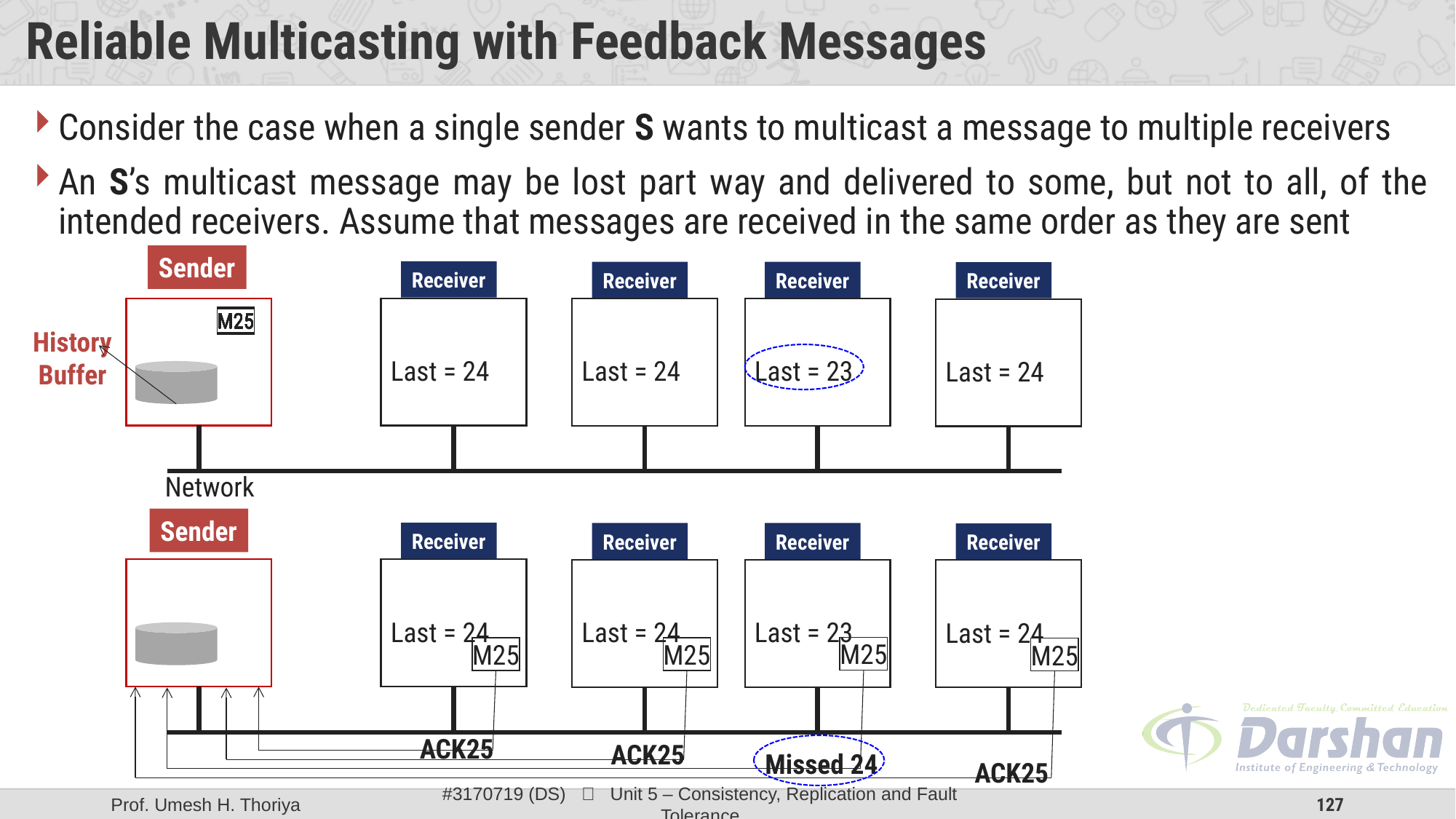

# Reliable Multicasting with Feedback Messages
Consider the case when a single sender S wants to multicast a message to multiple receivers
An S’s multicast message may be lost part way and delivered to some, but not to all, of the intended receivers. Assume that messages are received in the same order as they are sent

Sender
Receiver
Receiver
Receiver
Receiver

M25
M25
M25
M25
M25
M25
M25
M25
M25
M25
M25
M25
M25
M25
M25
History
Buffer

Last = 24
Last = 24
Last = 23
Last = 24

Network
Sender
Receiver
Receiver
Receiver
Receiver

Last = 24
Last = 24
Last = 23
Last = 24

M25
M25
M25
M25
ACK25
ACK25

Missed 24
ACK25